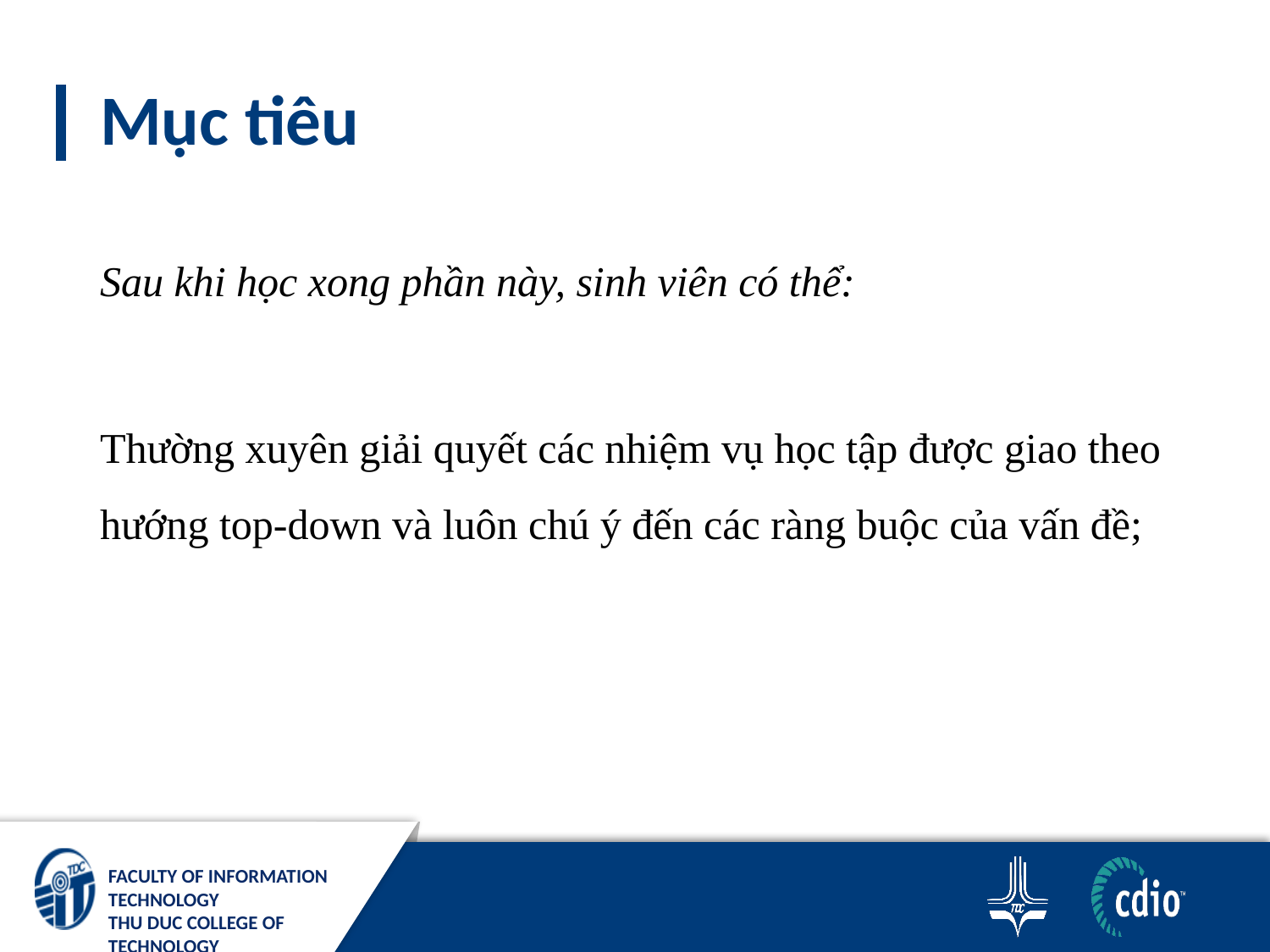

# Mục tiêu
Sau khi học xong phần này, sinh viên có thể:
Thường xuyên giải quyết các nhiệm vụ học tập được giao theo hướng top-down và luôn chú ý đến các ràng buộc của vấn đề;